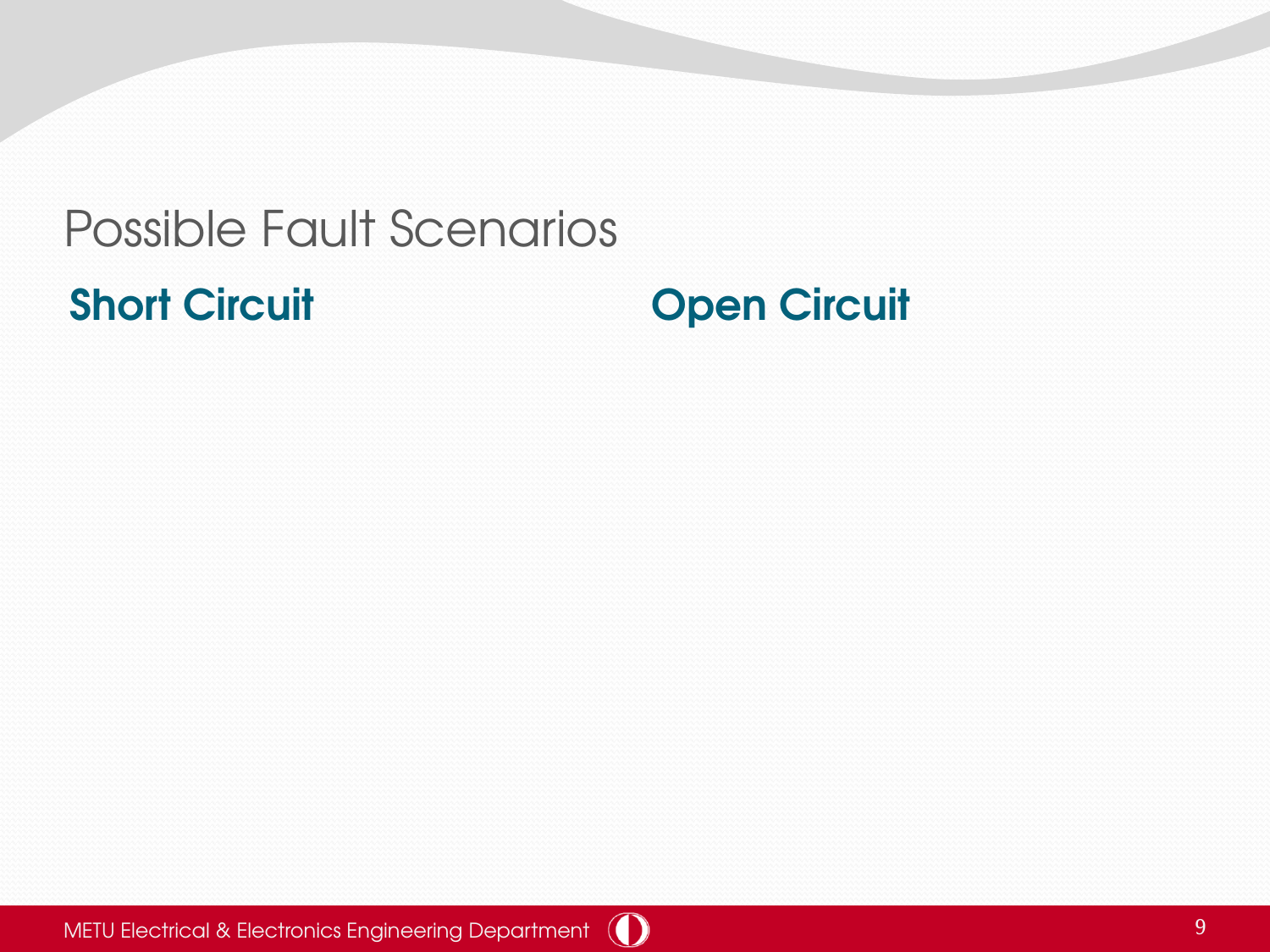

# Possible Fault Scenarios
Short Circuit
Open Circuit

METU Electrical & Electronics Engineering Department
9